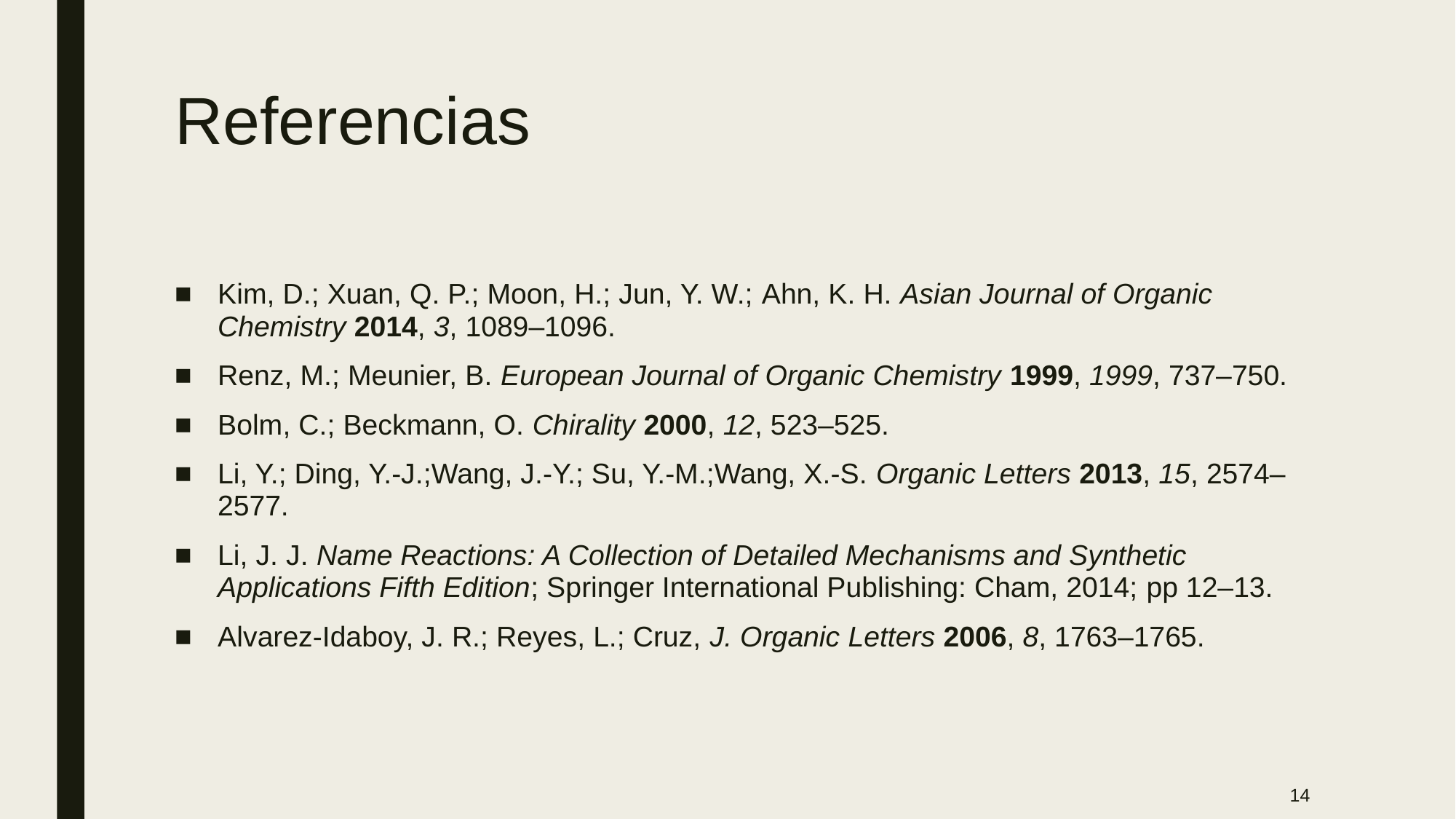

# Referencias
Kim, D.; Xuan, Q. P.; Moon, H.; Jun, Y. W.; Ahn, K. H. Asian Journal of Organic Chemistry 2014, 3, 1089–1096.
Renz, M.; Meunier, B. European Journal of Organic Chemistry 1999, 1999, 737–750.
Bolm, C.; Beckmann, O. Chirality 2000, 12, 523–525.
Li, Y.; Ding, Y.-J.;Wang, J.-Y.; Su, Y.-M.;Wang, X.-S. Organic Letters 2013, 15, 2574–2577.
Li, J. J. Name Reactions: A Collection of Detailed Mechanisms and Synthetic Applications Fifth Edition; Springer International Publishing: Cham, 2014; pp 12–13.
Alvarez-Idaboy, J. R.; Reyes, L.; Cruz, J. Organic Letters 2006, 8, 1763–1765.
14